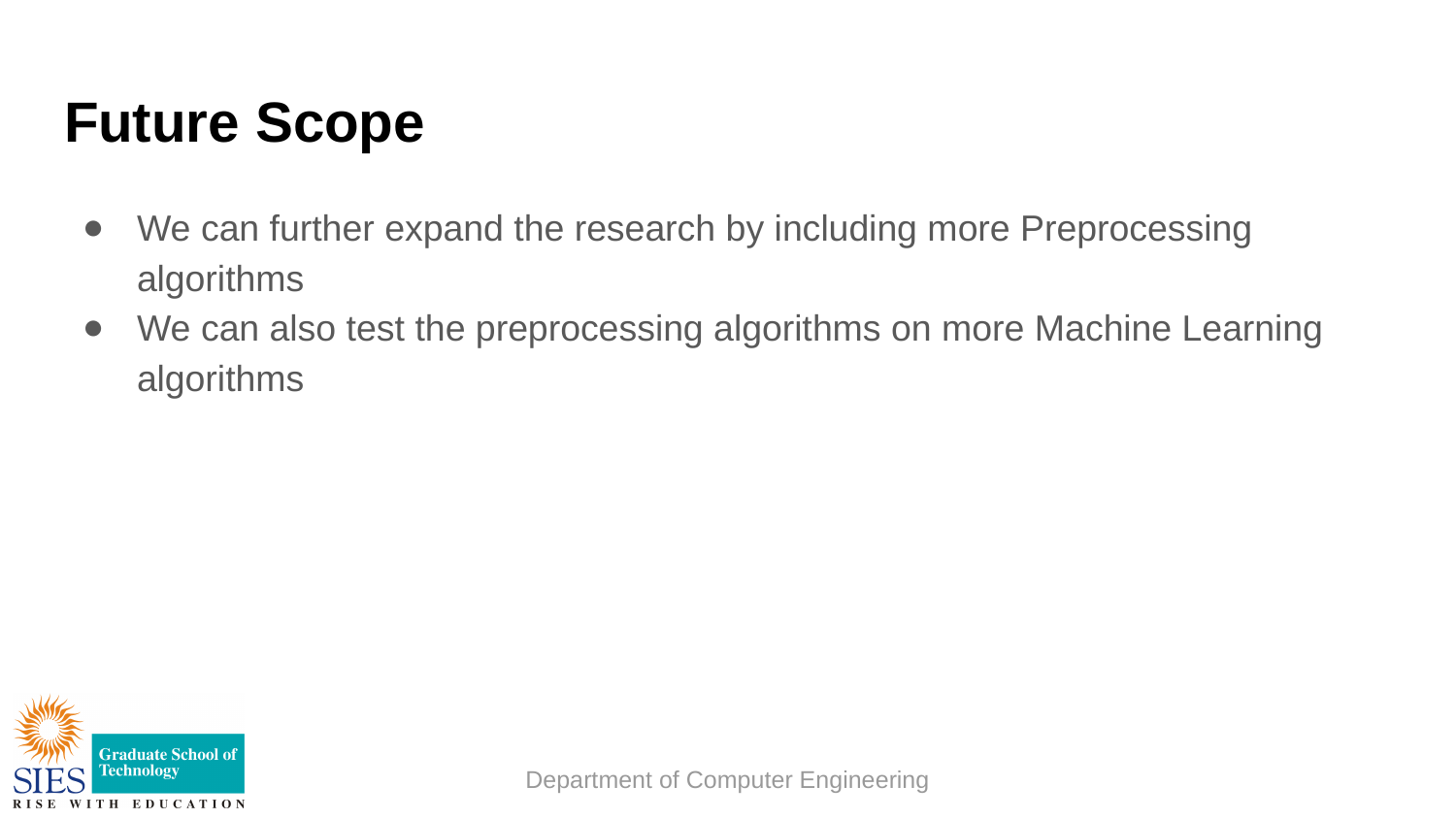

# Future Scope
We can further expand the research by including more Preprocessing algorithms
We can also test the preprocessing algorithms on more Machine Learning algorithms